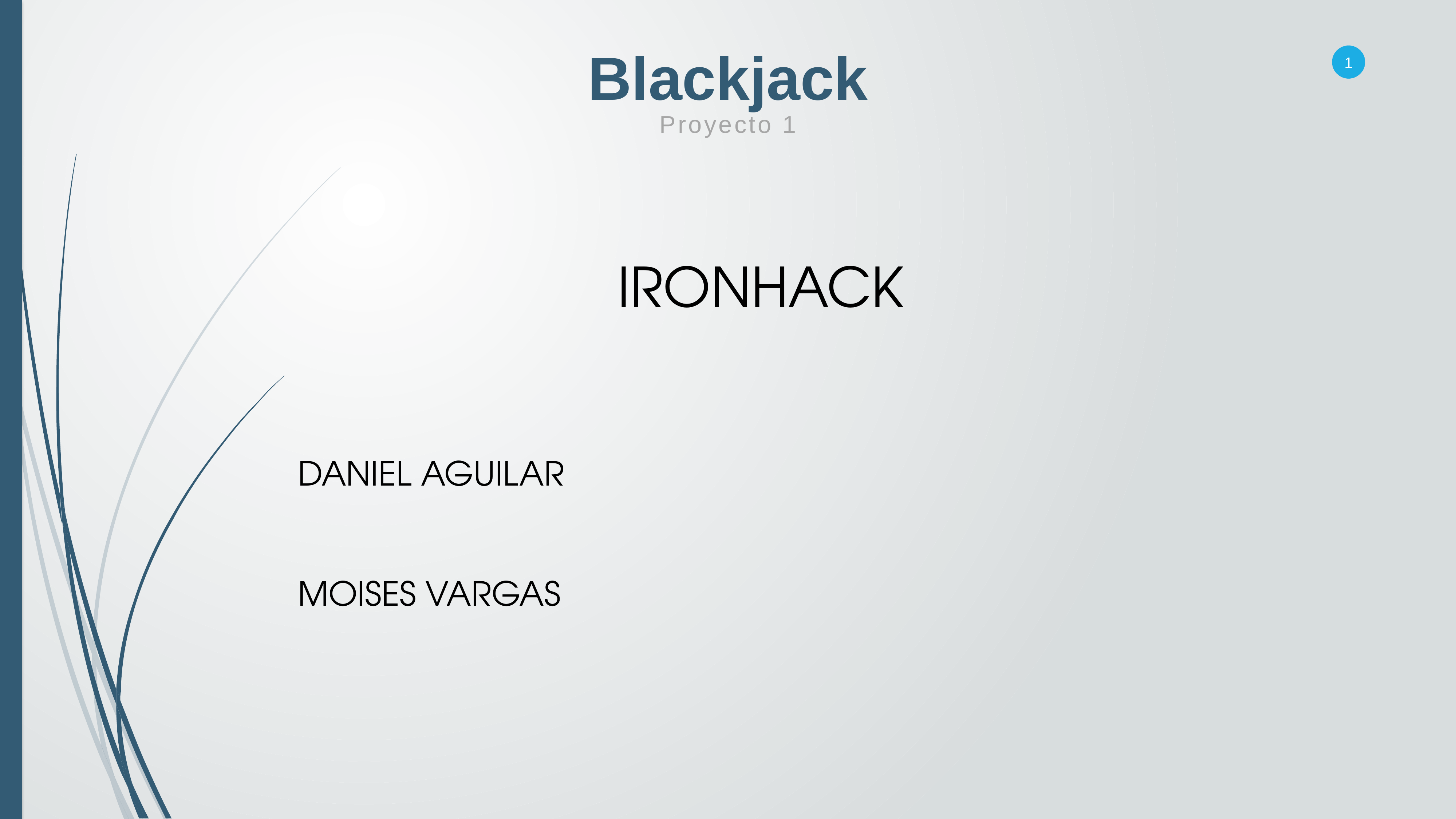

Blackjack
Proyecto 1
IRONHACK
DANIEL AGUILAR

MOISES VARGAS